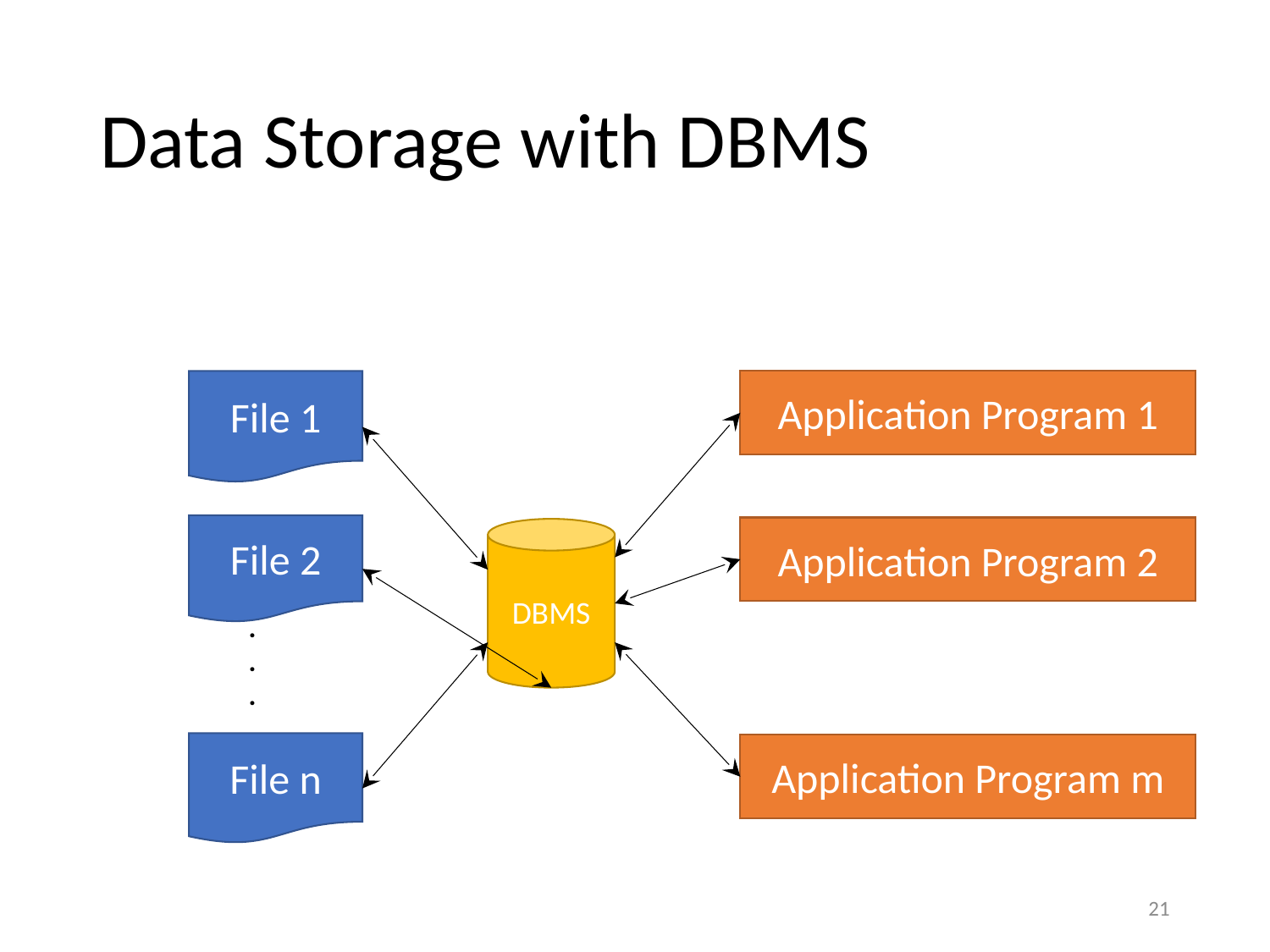

# Data Storage with DBMS
File 1
Application Program 1
File 2
Application Program 2
DBMS
.
.
.
File n
Application Program m
21